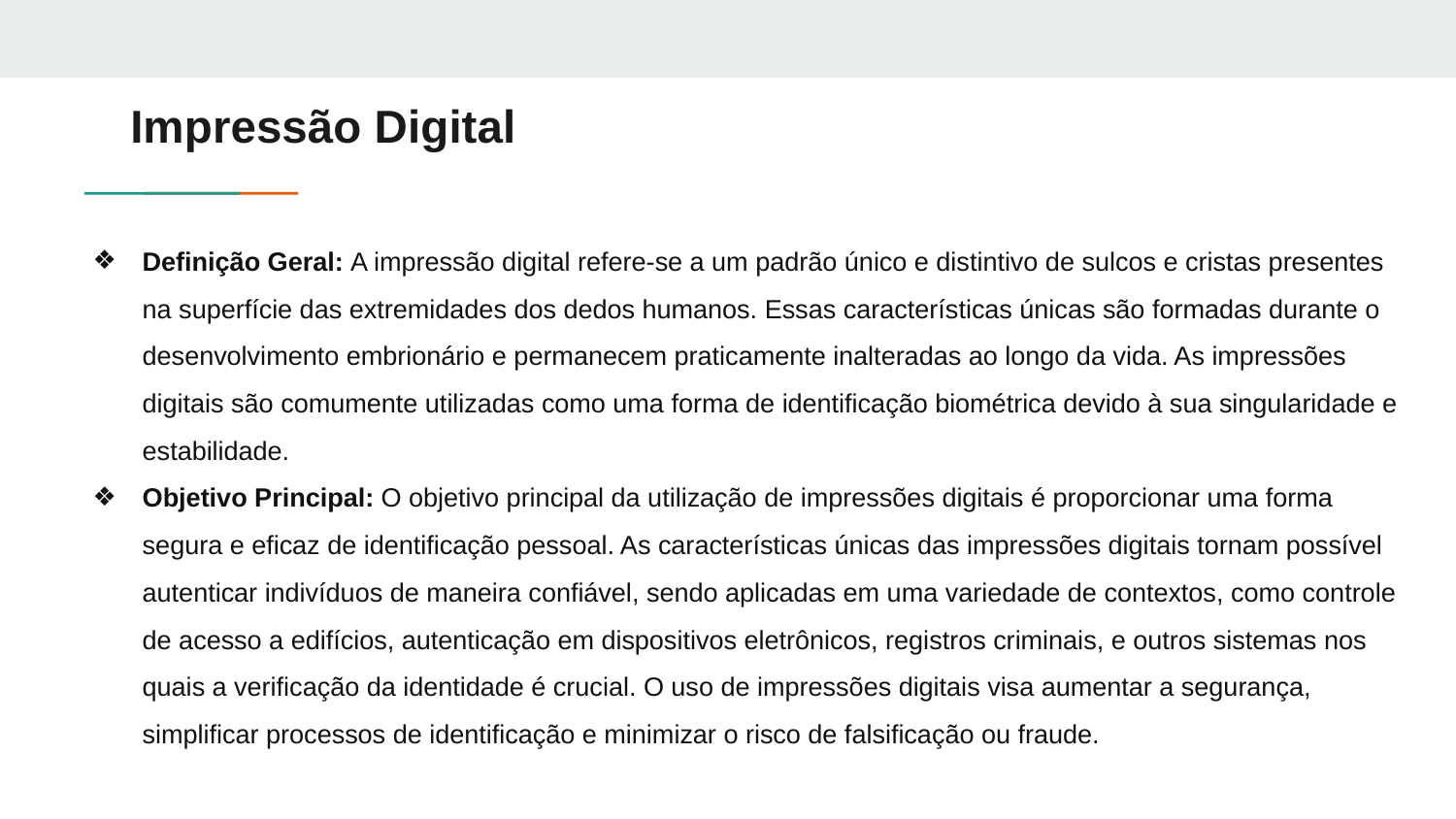

# Impressão Digital
Definição Geral: A impressão digital refere-se a um padrão único e distintivo de sulcos e cristas presentes na superfície das extremidades dos dedos humanos. Essas características únicas são formadas durante o desenvolvimento embrionário e permanecem praticamente inalteradas ao longo da vida. As impressões digitais são comumente utilizadas como uma forma de identificação biométrica devido à sua singularidade e estabilidade.
Objetivo Principal: O objetivo principal da utilização de impressões digitais é proporcionar uma forma segura e eficaz de identificação pessoal. As características únicas das impressões digitais tornam possível autenticar indivíduos de maneira confiável, sendo aplicadas em uma variedade de contextos, como controle de acesso a edifícios, autenticação em dispositivos eletrônicos, registros criminais, e outros sistemas nos quais a verificação da identidade é crucial. O uso de impressões digitais visa aumentar a segurança, simplificar processos de identificação e minimizar o risco de falsificação ou fraude.